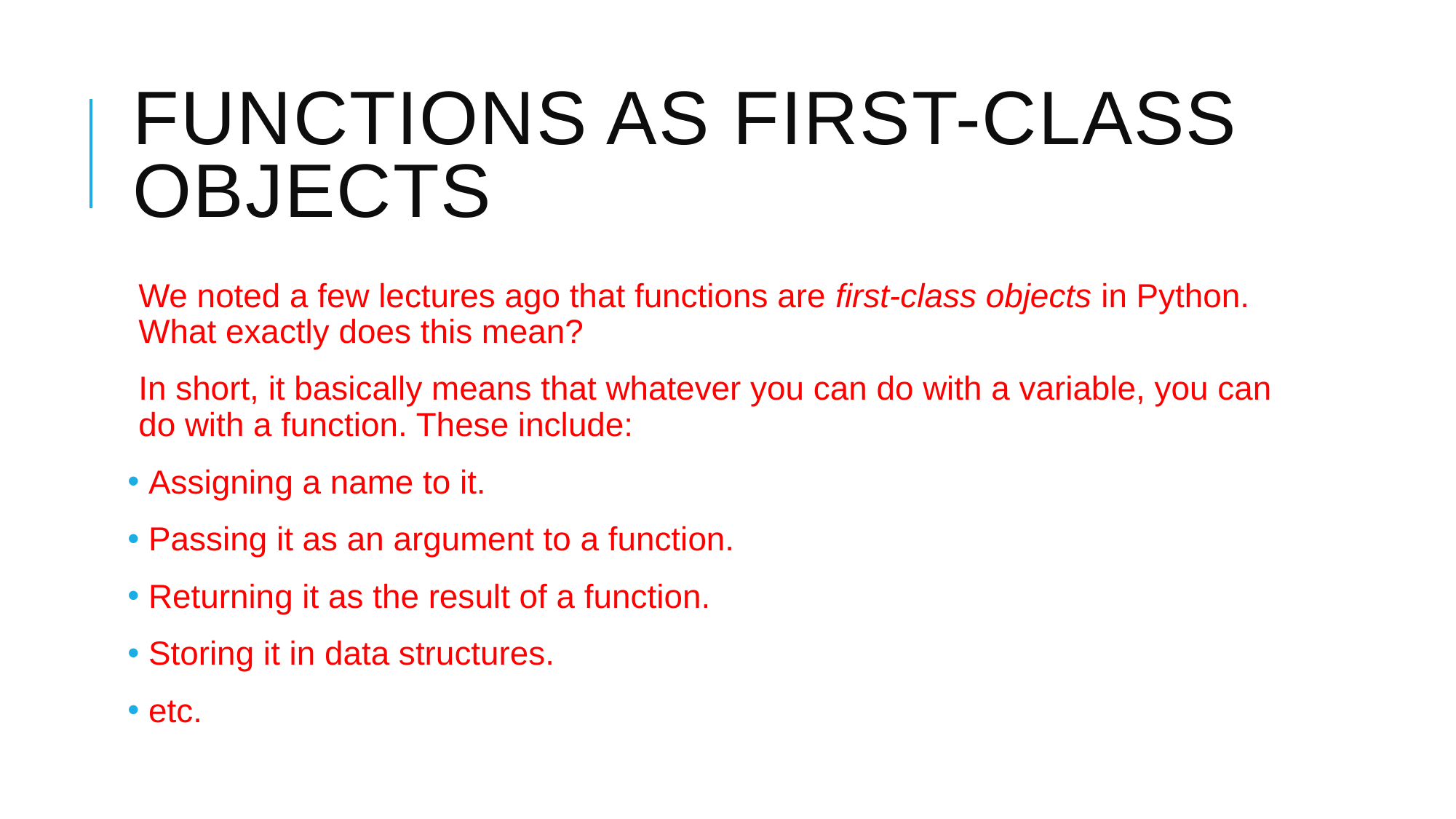

# Functions as first-class objects
We noted a few lectures ago that functions are first-class objects in Python. What exactly does this mean?
In short, it basically means that whatever you can do with a variable, you can do with a function. These include:
 Assigning a name to it.
 Passing it as an argument to a function.
 Returning it as the result of a function.
 Storing it in data structures.
 etc.